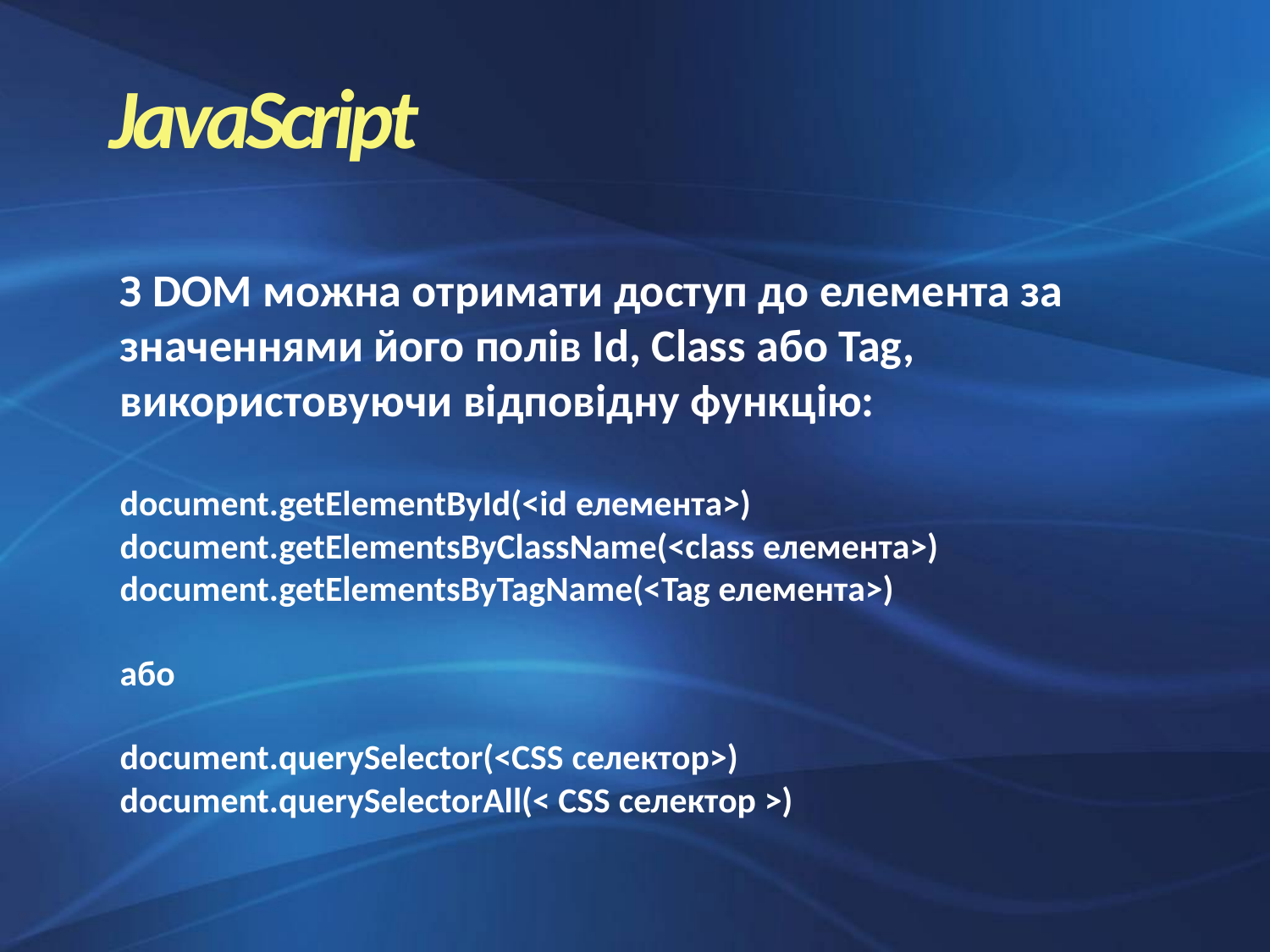

JavaScript
З DOM можна отримати доступ до елемента за значеннями його полів Id, Class або Tag, використовуючи відповідну функцію:

document.getElementById(<id елемента>)
document.getElementsByClassName(<class елемента>)
document.getElementsByTagName(<Tag елемента>)

або

document.querySelector(<CSS селектор>)
document.querySelectorAll(< CSS селектор >)